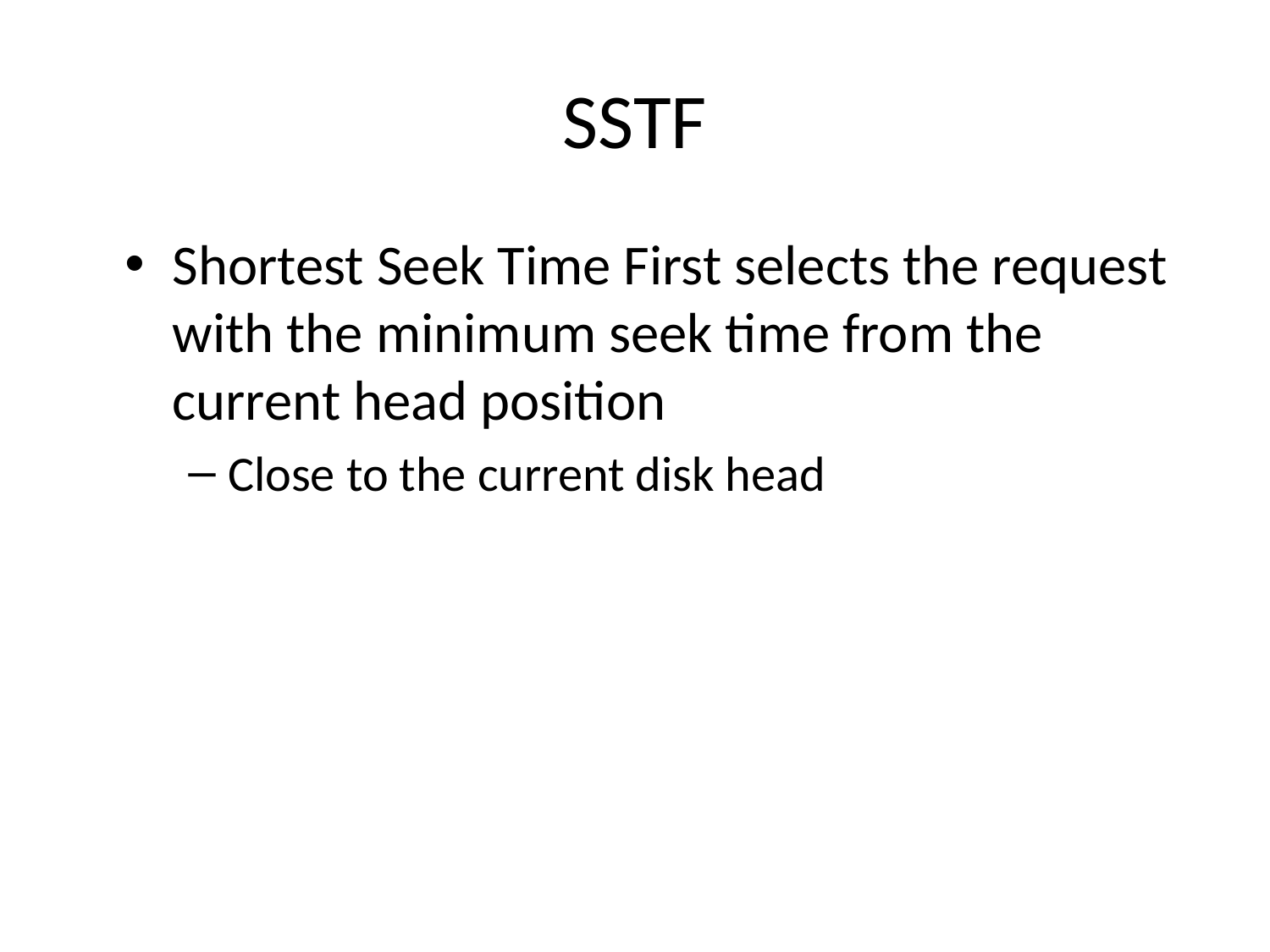

# SSTF
Shortest Seek Time First selects the request with the minimum seek time from the current head position
Close to the current disk head